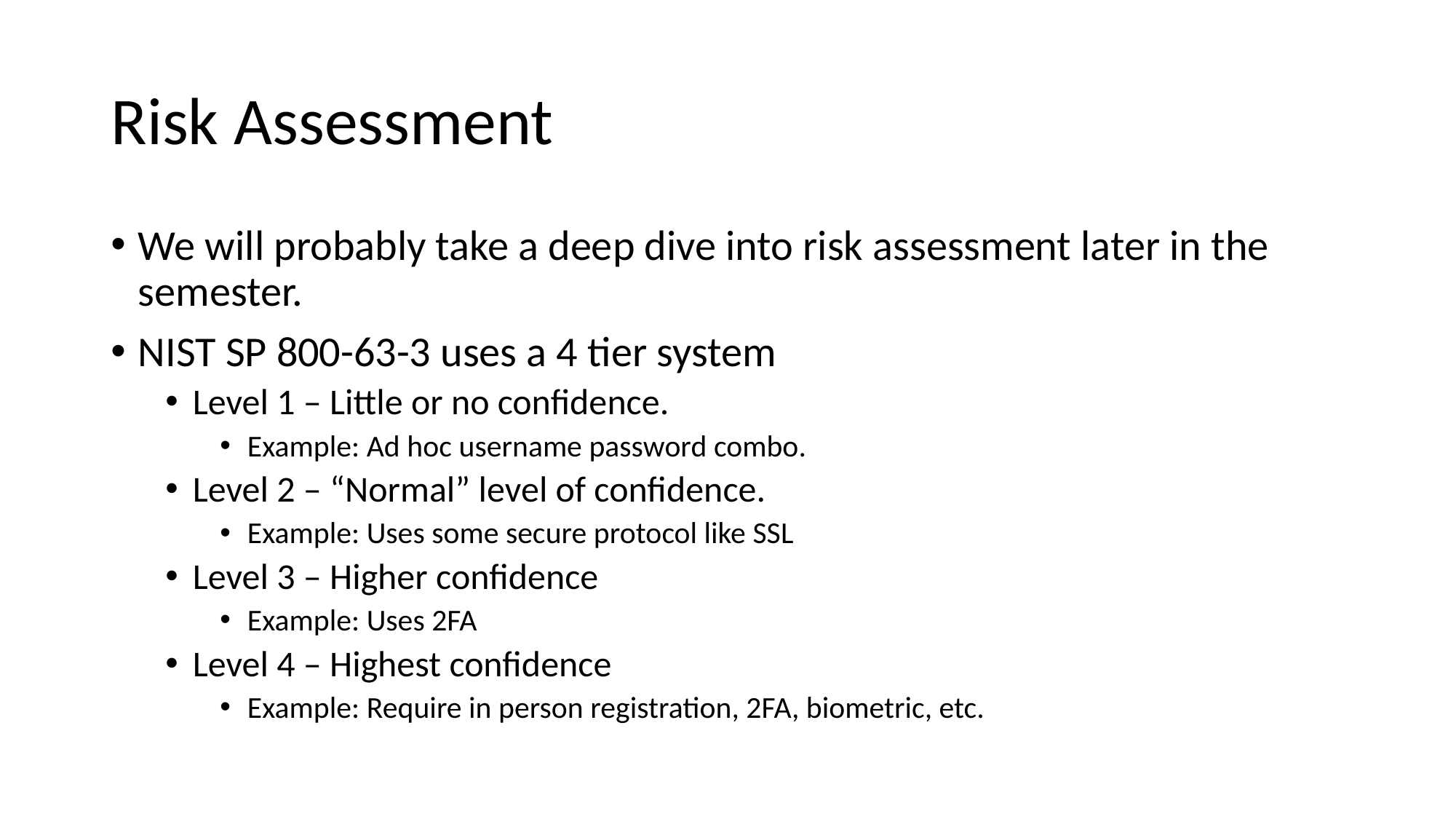

# Risk Assessment
We will probably take a deep dive into risk assessment later in the semester.
NIST SP 800-63-3 uses a 4 tier system
Level 1 – Little or no confidence.
Example: Ad hoc username password combo.
Level 2 – “Normal” level of confidence.
Example: Uses some secure protocol like SSL
Level 3 – Higher confidence
Example: Uses 2FA
Level 4 – Highest confidence
Example: Require in person registration, 2FA, biometric, etc.